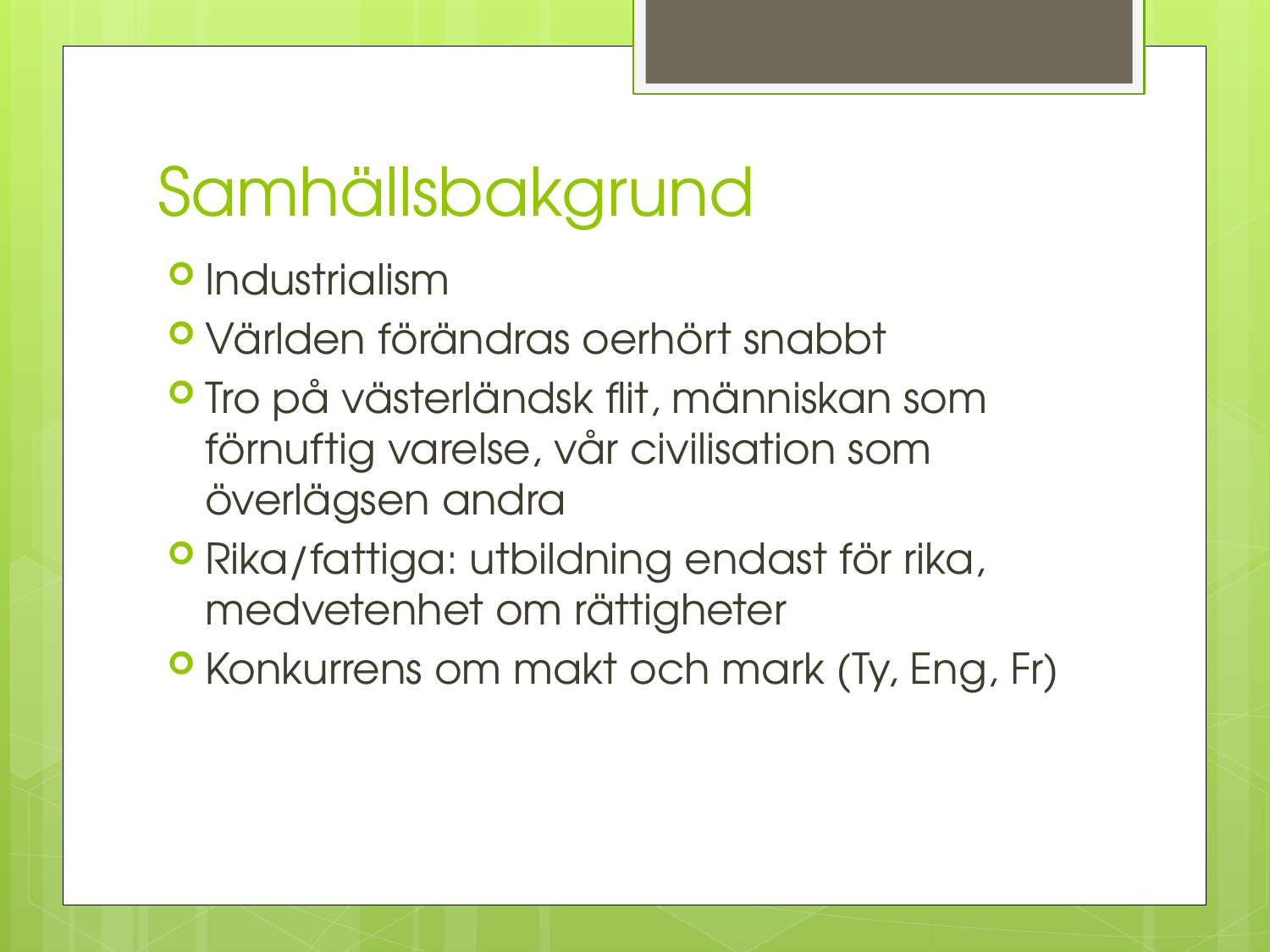

# Samhällsbakgrund
Industrialism
Världen förändras oerhört snabbt
Tro på västerländsk flit, människan som förnuftig varelse, vår civilisation som överlägsen andra
Rika/fattiga: utbildning endast för rika, medvetenhet om rättigheter
Konkurrens om makt och mark (Ty, Eng, Fr)